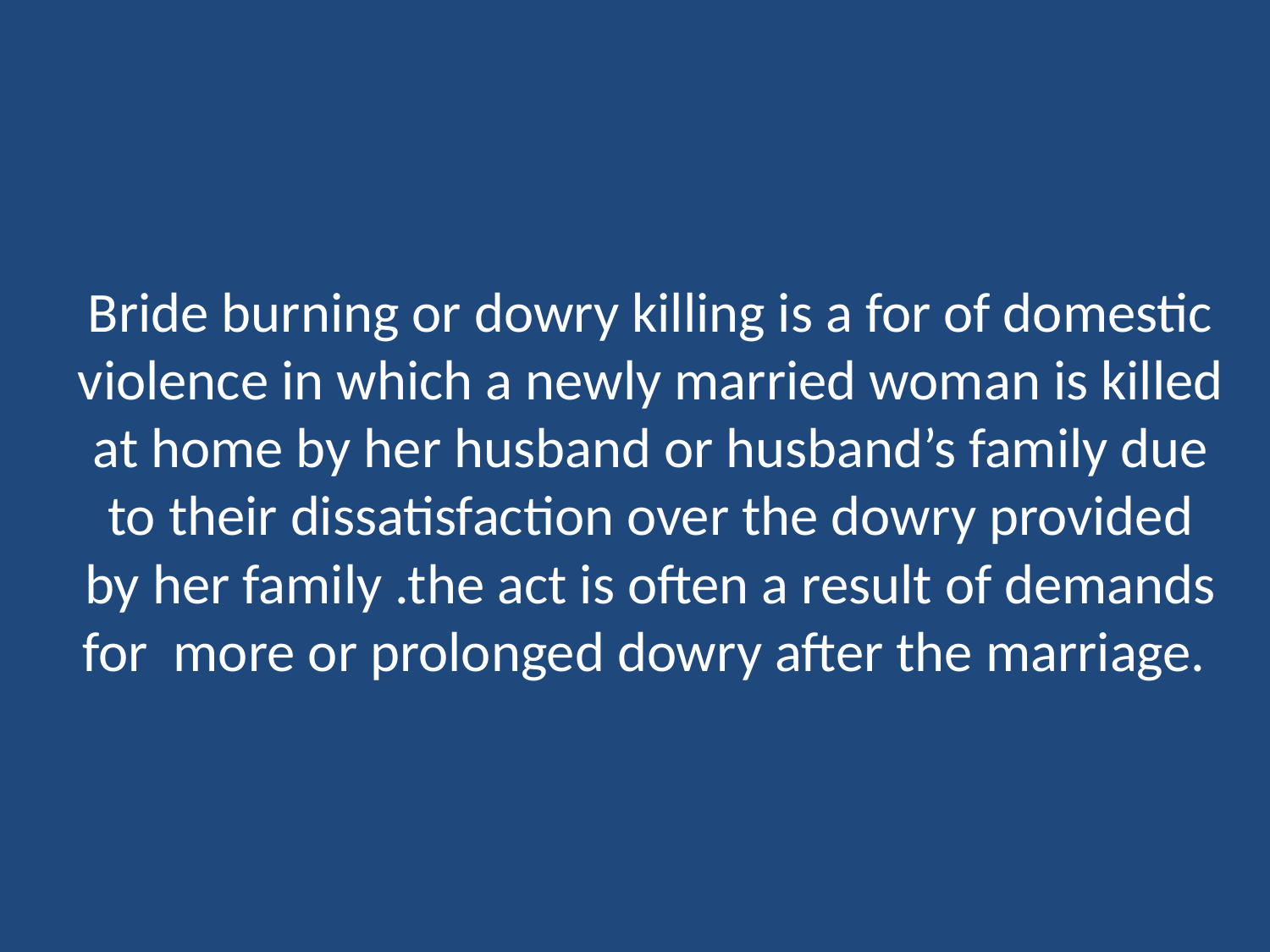

# Bride burning or dowry killing is a for of domestic violence in which a newly married woman is killed at home by her husband or husband’s family due to their dissatisfaction over the dowry provided by her family .the act is often a result of demands for  more or prolonged dowry after the marriage.